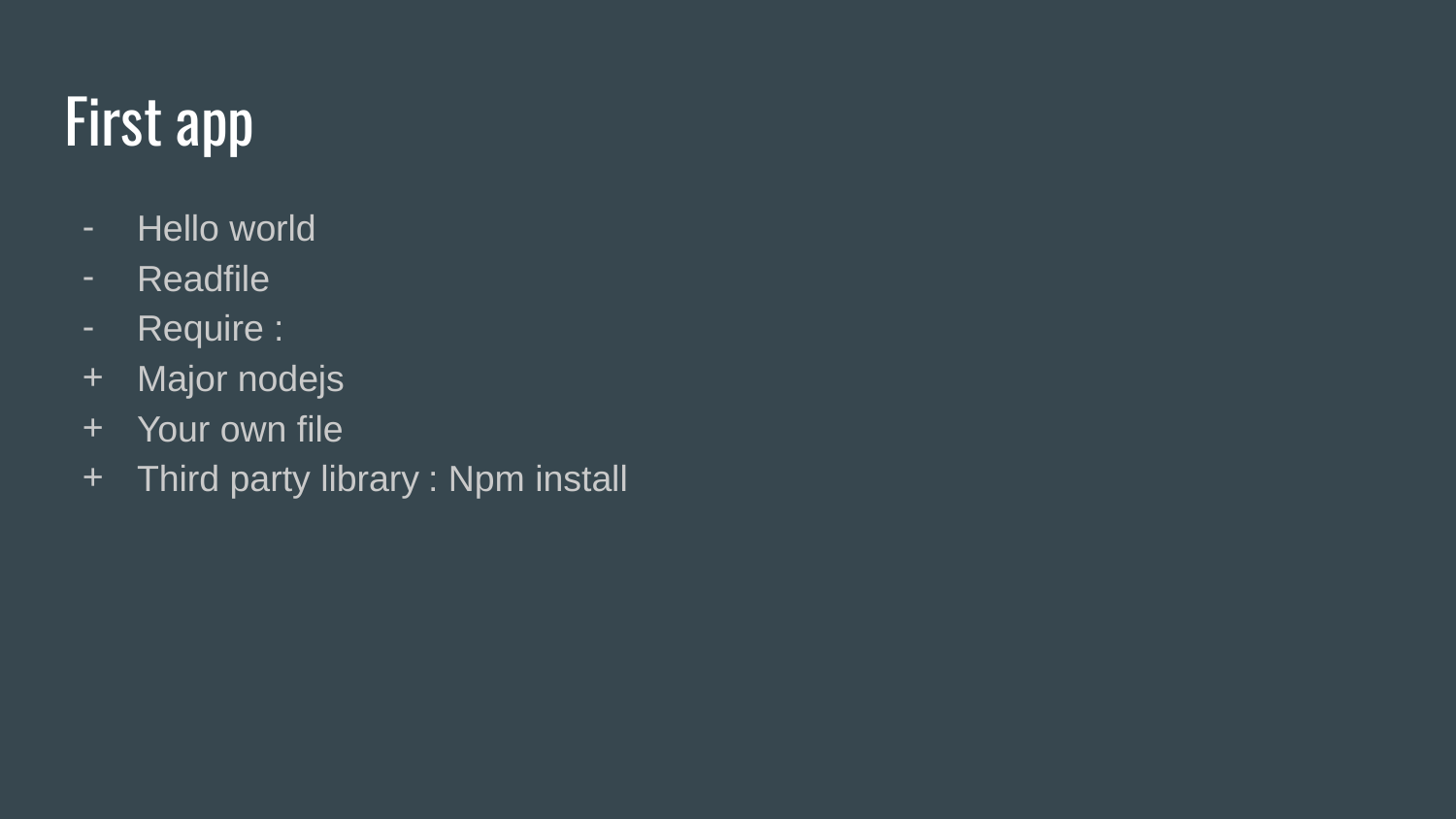

# First app
Hello world
Readfile
Require :
Major nodejs
Your own file
Third party library	: Npm install